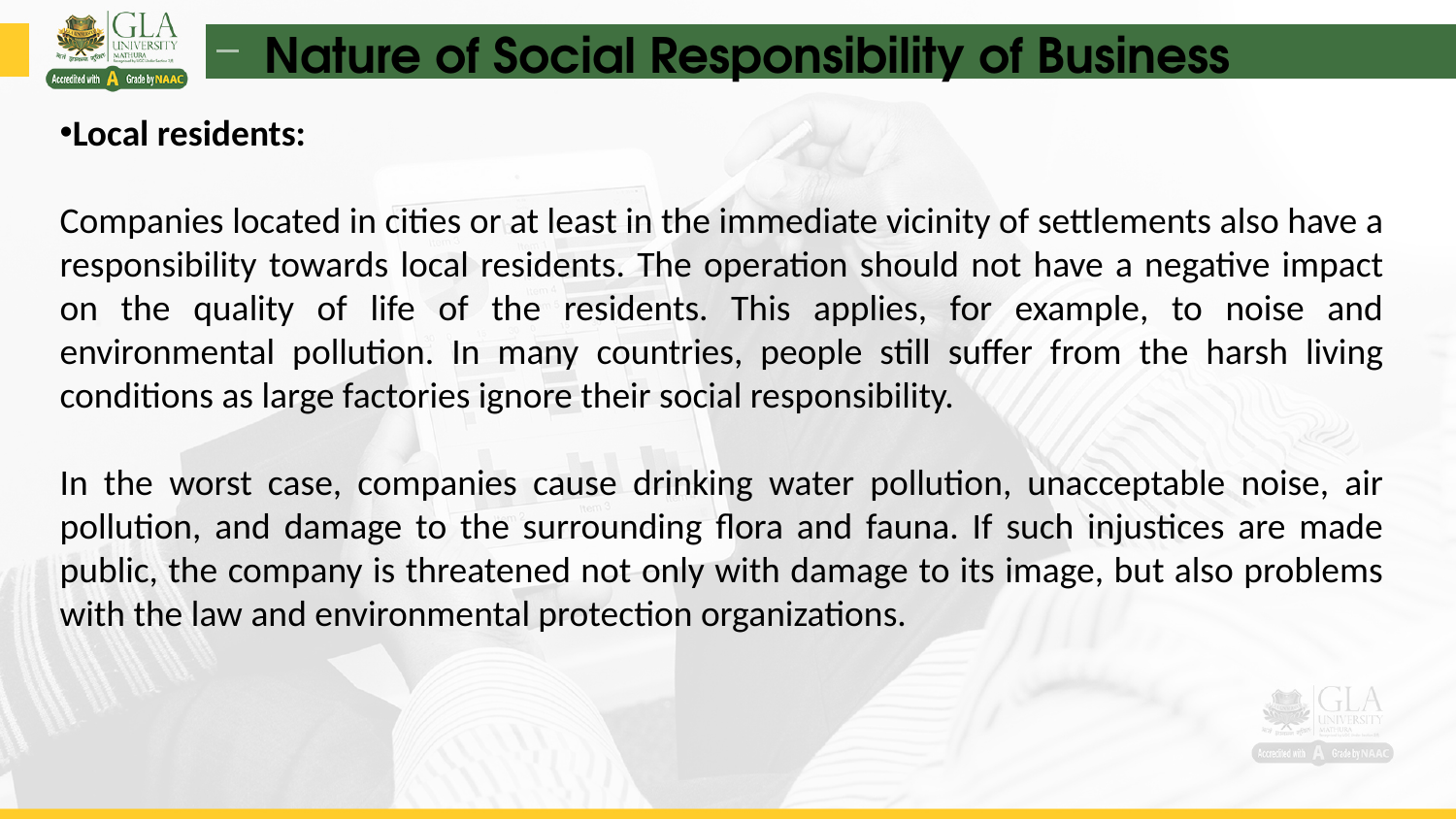

Nature of Social Responsibility of Business
Local residents:

Companies located in cities or at least in the immediate vicinity of settlements also have a responsibility towards local residents. The operation should not have a negative impact on the quality of life of the residents. This applies, for example, to noise and environmental pollution. In many countries, people still suffer from the harsh living conditions as large factories ignore their social responsibility.

In the worst case, companies cause drinking water pollution, unacceptable noise, air pollution, and damage to the surrounding flora and fauna. If such injustices are made public, the company is threatened not only with damage to its image, but also problems with the law and environmental protection organizations.